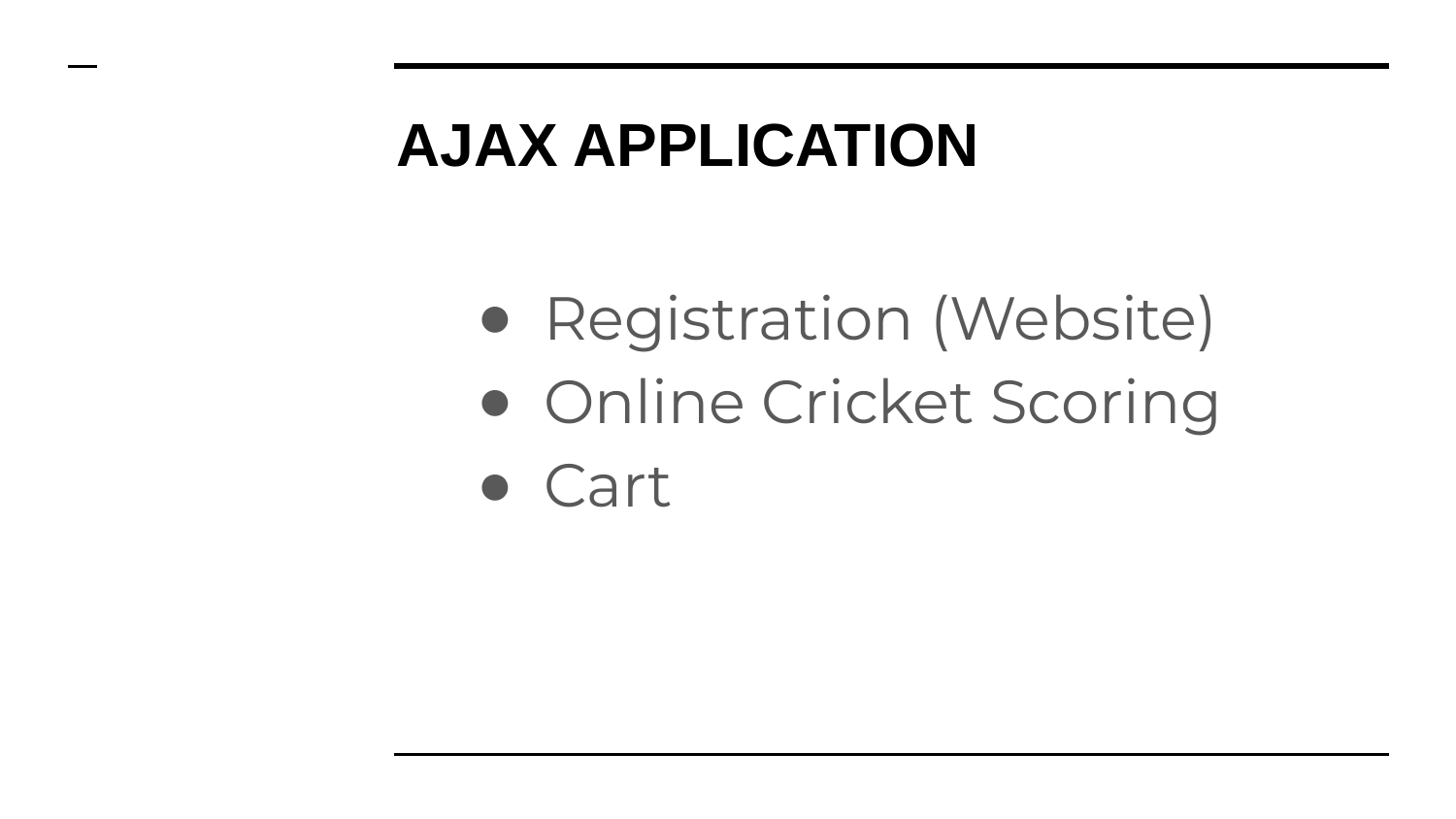

# AJAX APPLICATION
Registration (Website)
Online Cricket Scoring
Cart